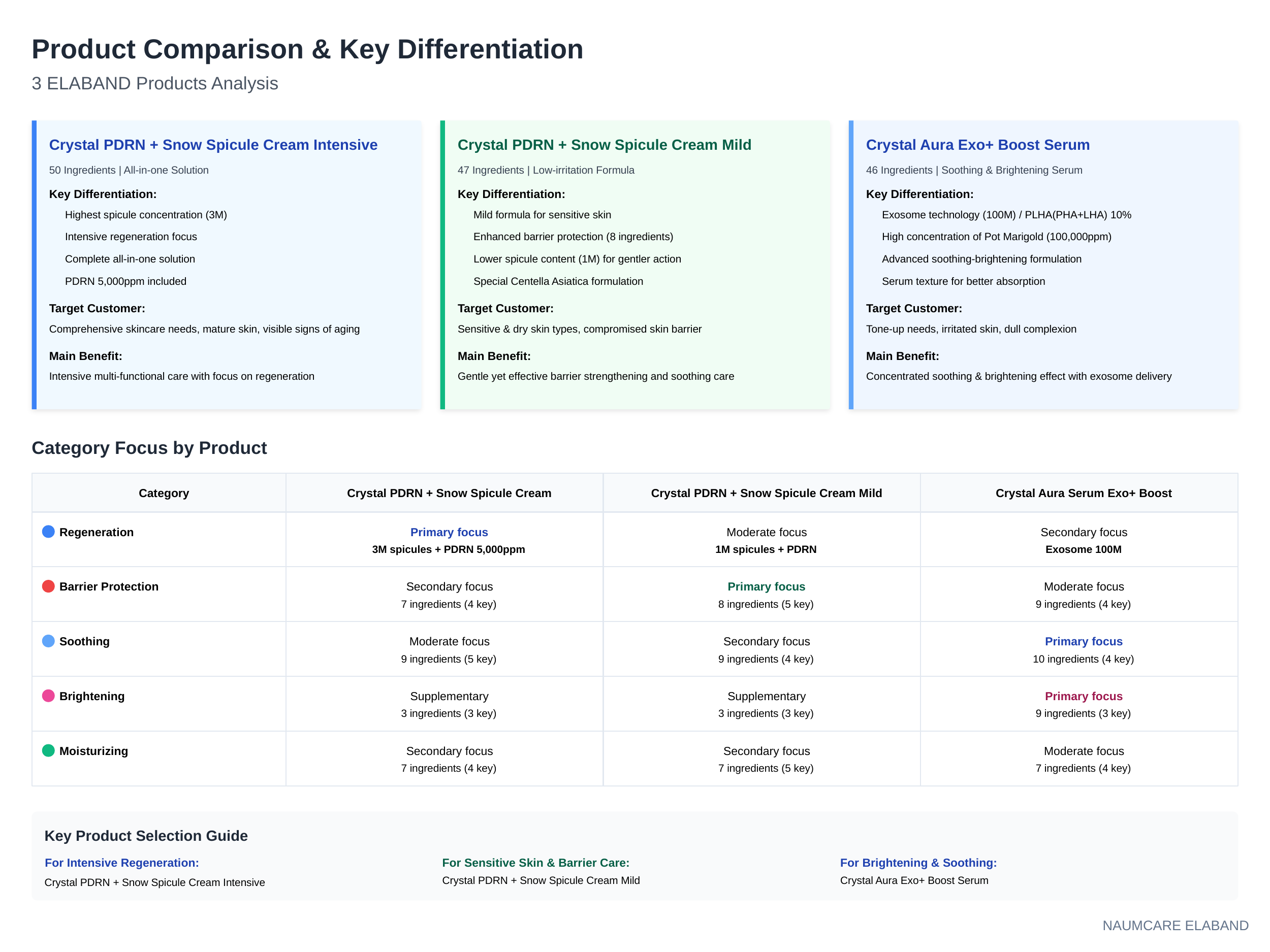

Product Comparison & Key Differentiation
3 ELABAND Products Analysis

Crystal PDRN + Snow Spicule Cream Intensive
Crystal PDRN + Snow Spicule Cream Mild
Crystal Aura Exo+ Boost Serum
50 Ingredients | All-in-one Solution
47 Ingredients | Low-irritation Formula
46 Ingredients | Soothing & Brightening Serum
Key Differentiation:
Key Differentiation:
Key Differentiation:
Highest spicule concentration (3M)
Mild formula for sensitive skin
Exosome technology (100M) / PLHA(PHA+LHA) 10%
Intensive regeneration focus
Enhanced barrier protection (8 ingredients)
High concentration of Pot Marigold (100,000ppm)
Complete all-in-one solution
Lower spicule content (1M) for gentler action
Advanced soothing-brightening formulation
PDRN 5,000ppm included
Special Centella Asiatica formulation
Serum texture for better absorption
Target Customer:
Target Customer:
Target Customer:
Comprehensive skincare needs, mature skin, visible signs of aging
Sensitive & dry skin types, compromised skin barrier
Tone-up needs, irritated skin, dull complexion
Main Benefit:
Main Benefit:
Main Benefit:
Intensive multi-functional care with focus on regeneration
Gentle yet effective barrier strengthening and soothing care
Concentrated soothing & brightening effect with exosome delivery
Category Focus by Product

Category
Crystal PDRN + Snow Spicule Cream
Crystal PDRN + Snow Spicule Cream Mild
Crystal Aura Serum Exo+ Boost

Regeneration
Primary focus
Moderate focus
Secondary focus

3M spicules + PDRN 5,000ppm
1M spicules + PDRN
Exosome 100M

Barrier Protection
Secondary focus
Primary focus
Moderate focus

7 ingredients (4 key)
8 ingredients (5 key)
9 ingredients (4 key)

Soothing
Moderate focus
Secondary focus
Primary focus

9 ingredients (5 key)
9 ingredients (4 key)
10 ingredients (4 key)

Brightening
Supplementary
Supplementary
Primary focus

3 ingredients (3 key)
3 ingredients (3 key)
9 ingredients (3 key)

Moisturizing
Secondary focus
Secondary focus
Moderate focus

7 ingredients (4 key)
7 ingredients (5 key)
7 ingredients (4 key)

Key Product Selection Guide
For Intensive Regeneration:
For Sensitive Skin & Barrier Care:
For Brightening & Soothing:
Crystal PDRN + Snow Spicule Cream Intensive
Crystal PDRN + Snow Spicule Cream Mild
Crystal Aura Exo+ Boost Serum
NAUMCARE ELABAND